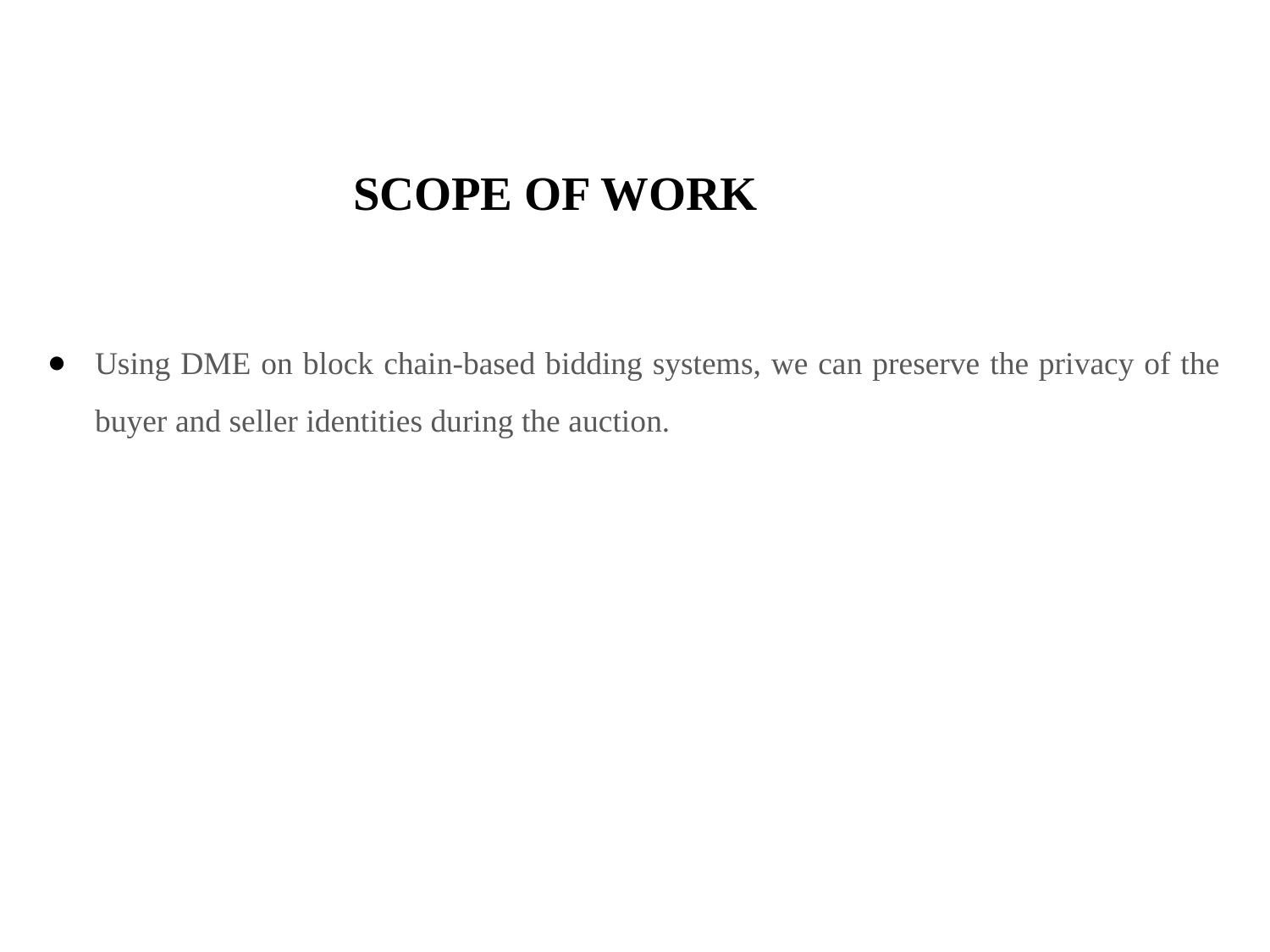

# SCOPE OF WORK
Using DME on block chain-based bidding systems, we can preserve the privacy of the buyer and seller identities during the auction.